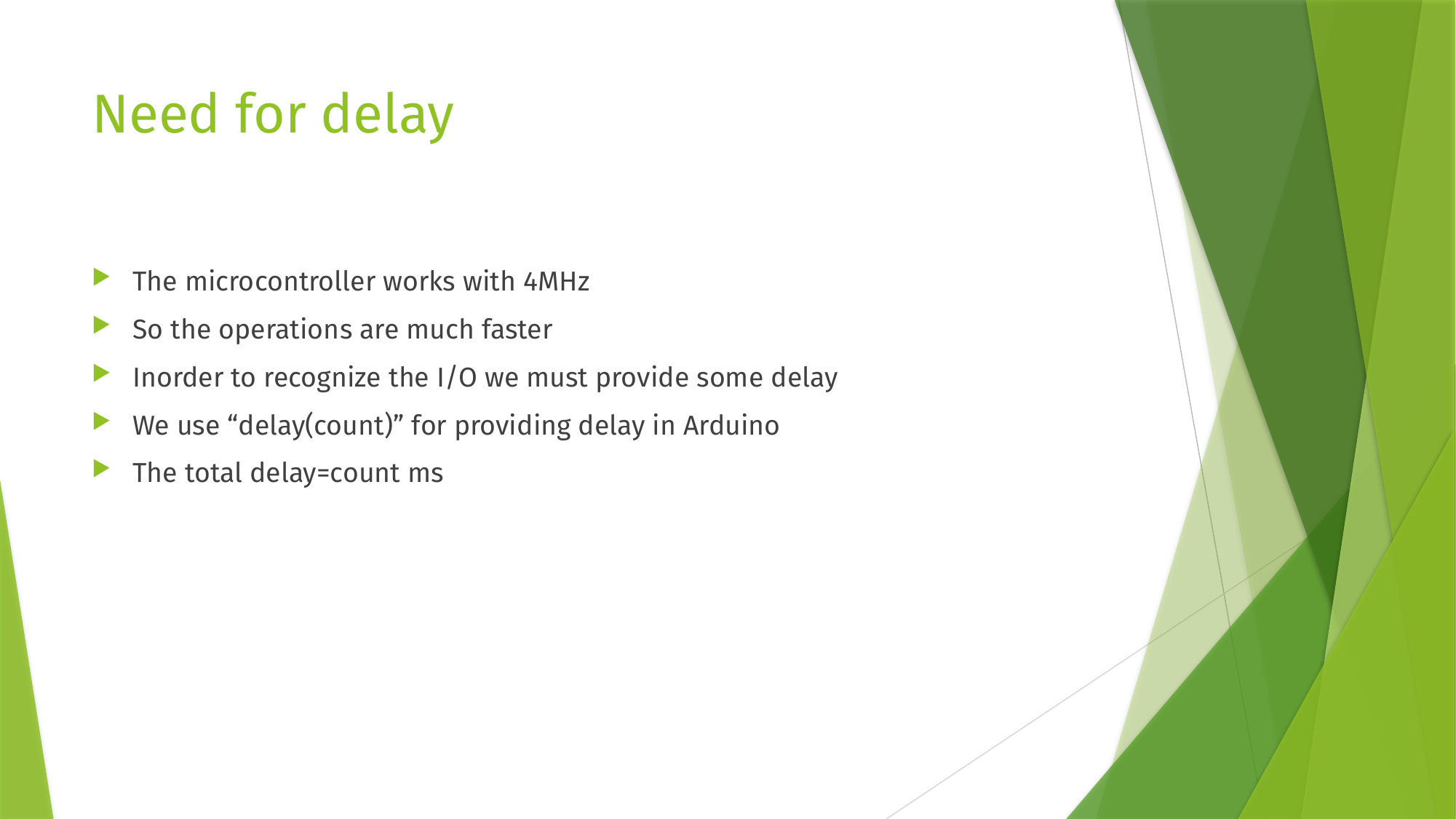

# Need for delay
The microcontroller works with 4MHz
So the operations are much faster
Inorder to recognize the I/O we must provide some delay
We use “delay(count)” for providing delay in Arduino
The total delay=count ms